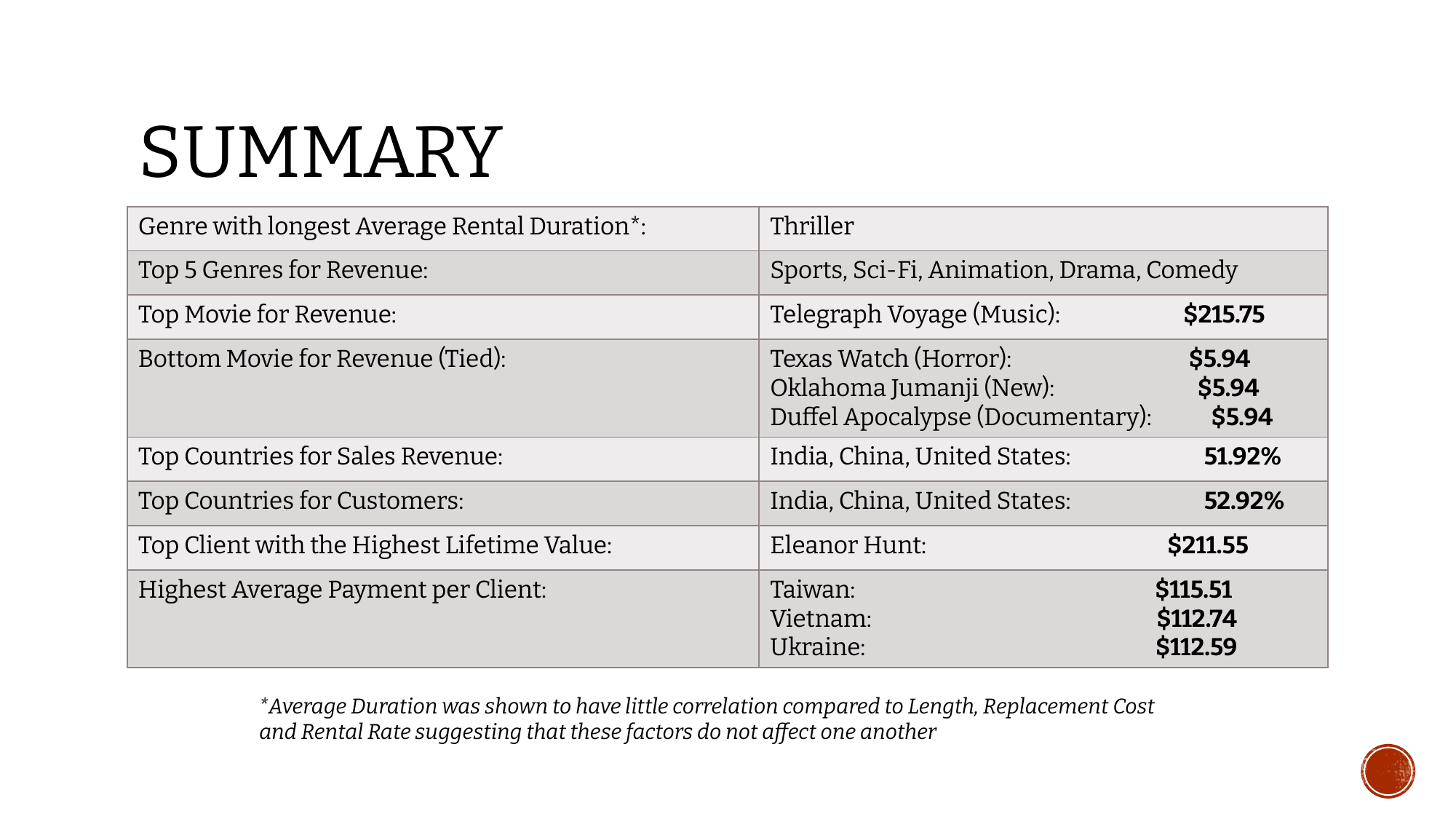

# summary
| Genre with longest Average Rental Duration\*: | Thriller |
| --- | --- |
| Top 5 Genres for Revenue: | Sports, Sci-Fi, Animation, Drama, Comedy |
| Top Movie for Revenue: | Telegraph Voyage (Music): $215.75 |
| Bottom Movie for Revenue (Tied): | Texas Watch (Horror): $5.94 Oklahoma Jumanji (New): $5.94 Duffel Apocalypse (Documentary): $5.94 |
| Top Countries for Sales Revenue: | India, China, United States: 51.92% |
| Top Countries for Customers: | India, China, United States: 52.92% |
| Top Client with the Highest Lifetime Value: | Eleanor Hunt: $211.55 |
| Highest Average Payment per Client: | Taiwan: $115.51 Vietnam: $112.74 Ukraine: $112.59 |
*Average Duration was shown to have little correlation compared to Length, Replacement Cost
and Rental Rate suggesting that these factors do not affect one another